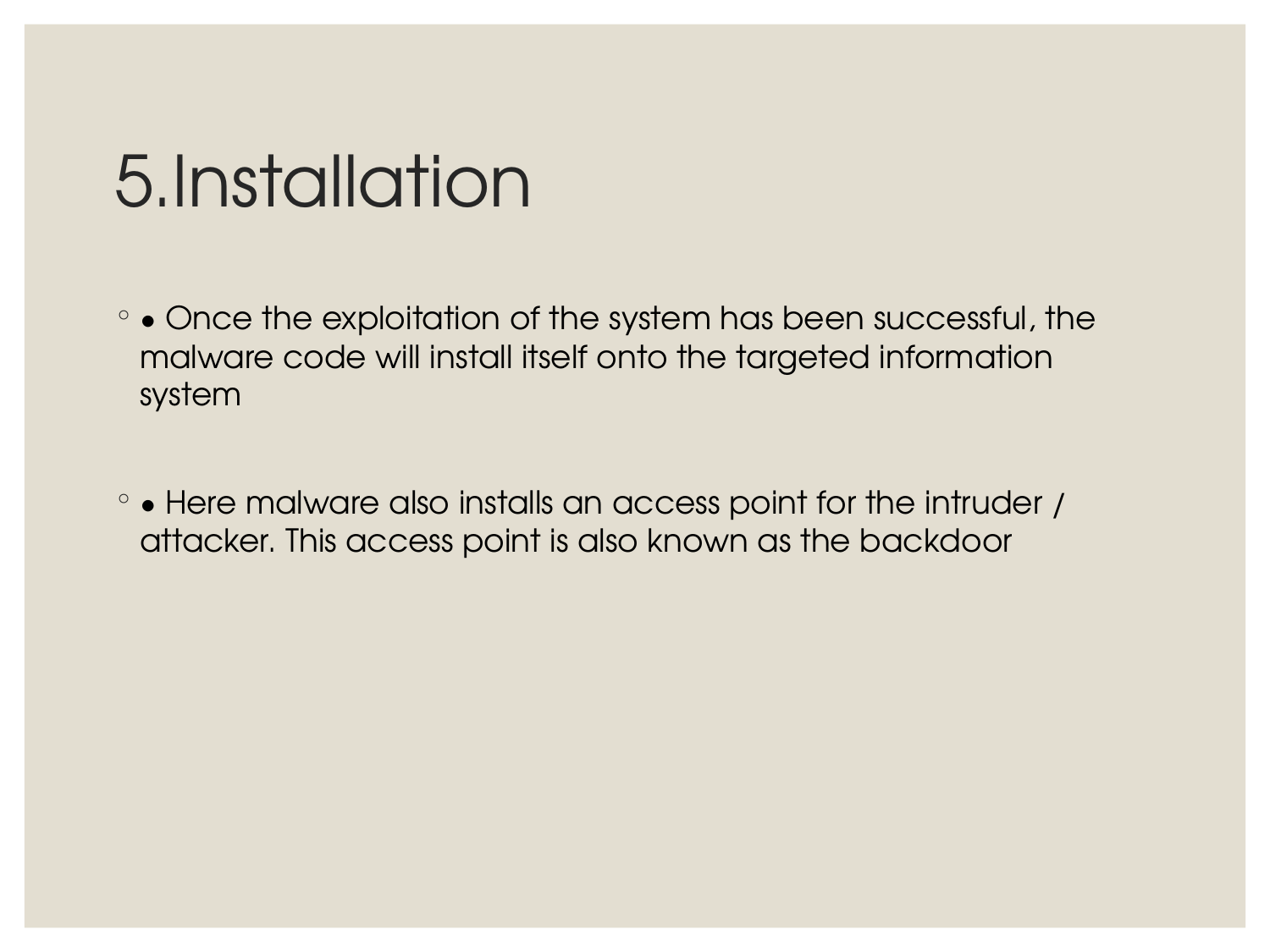

# 5.Installation
• Once the exploitation of the system has been successful, the malware code will install itself onto the targeted information system

• Here malware also installs an access point for the intruder / attacker. This access point is also known as the backdoor